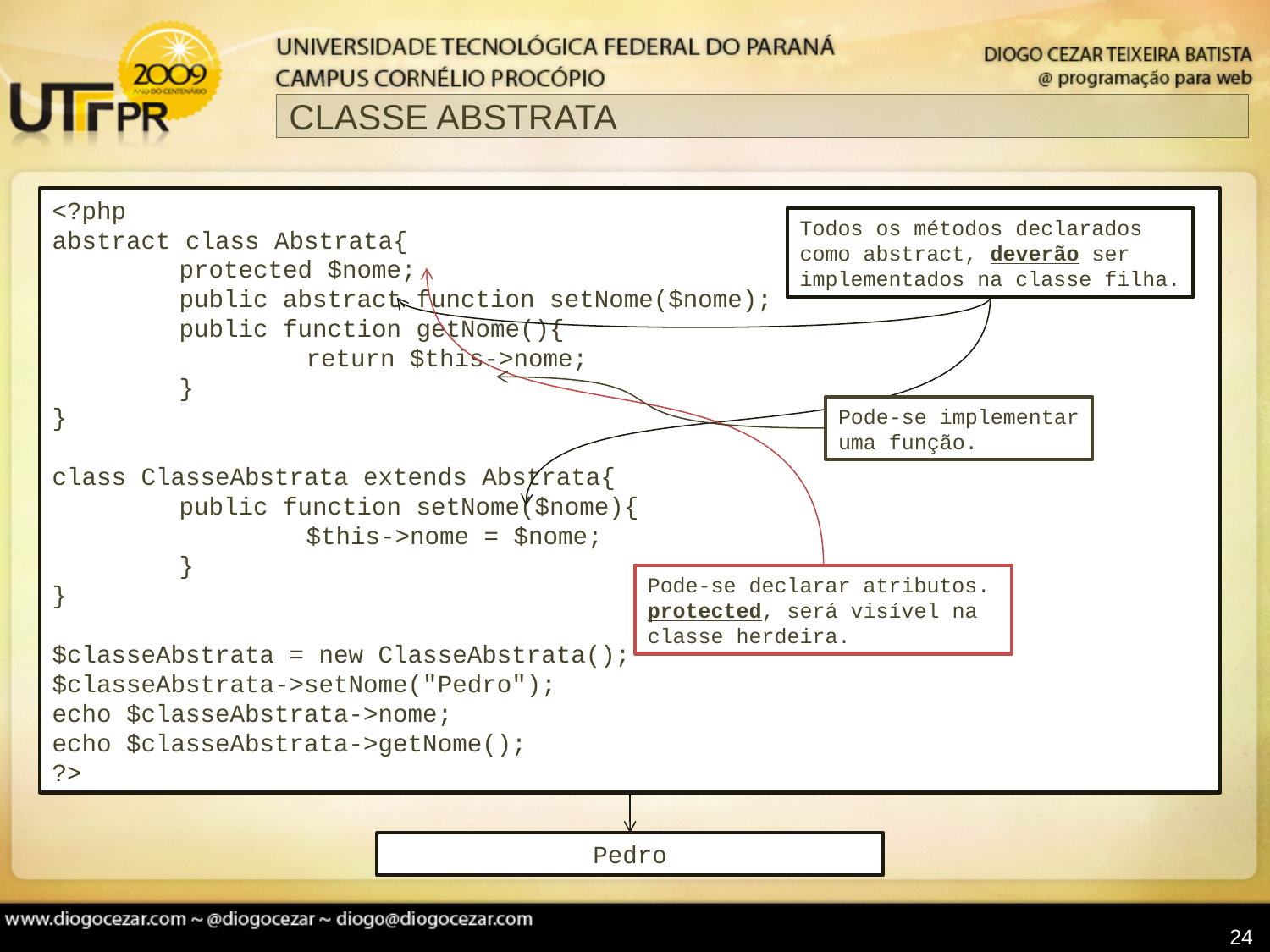

# CLASSE ABSTRATA
<?php
abstract class Abstrata{
	protected $nome;
	public abstract function setNome($nome);
	public function getNome(){
		return $this->nome;
	}
}

class ClasseAbstrata extends Abstrata{
	public function setNome($nome){
		$this->nome = $nome;
	}
}

$classeAbstrata = new ClasseAbstrata();
$classeAbstrata->setNome("Pedro");
echo $classeAbstrata->nome;
echo $classeAbstrata->getNome();
?>
Todos os métodos declarados
como abstract, deverão ser
implementados na classe filha.
Pode-se implementar
uma função.
Pode-se declarar atributos. protected, será visível na classe herdeira.
Pedro
24